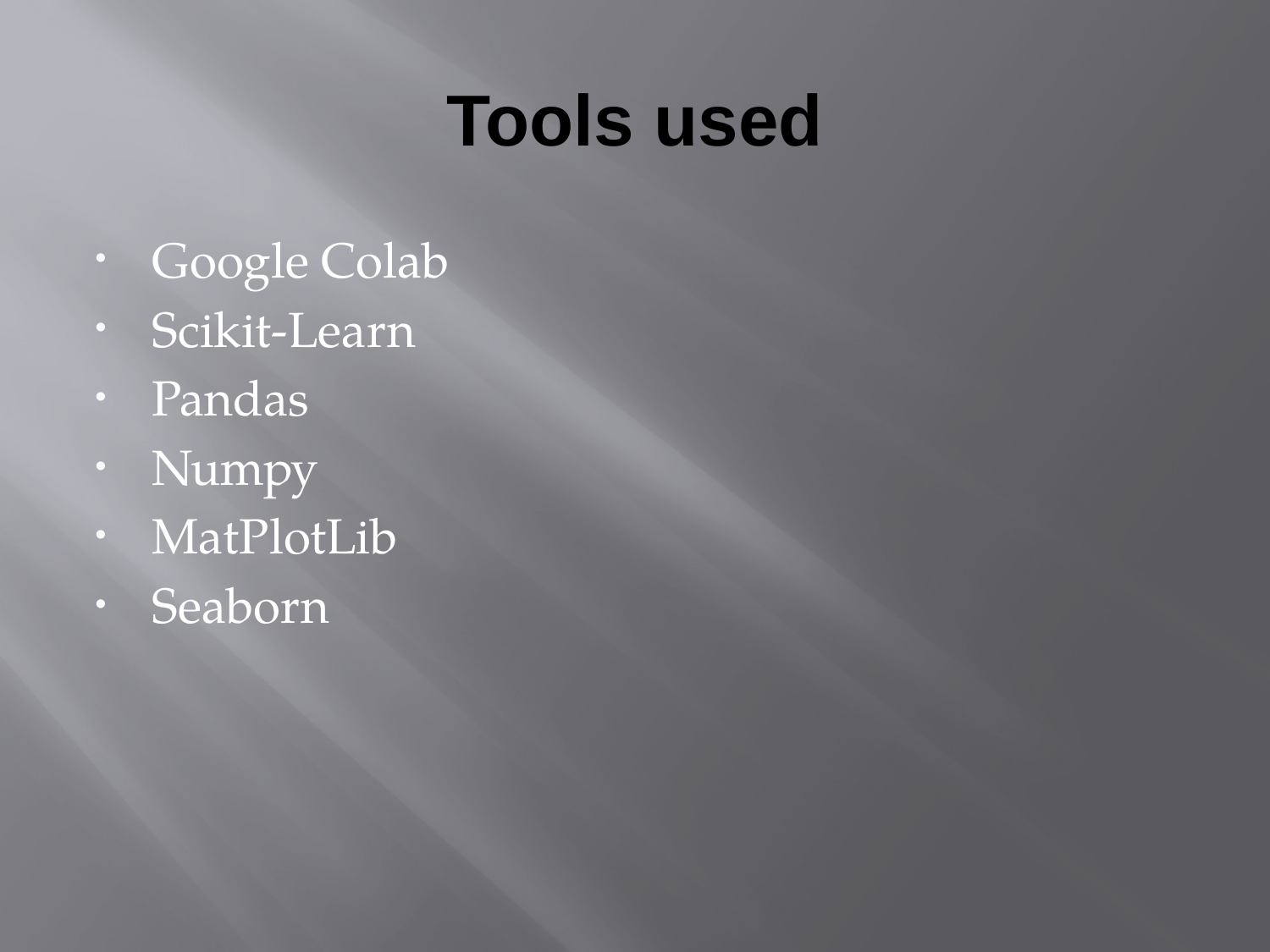

# Tools used
Google Colab
Scikit-Learn
Pandas
Numpy
MatPlotLib
Seaborn